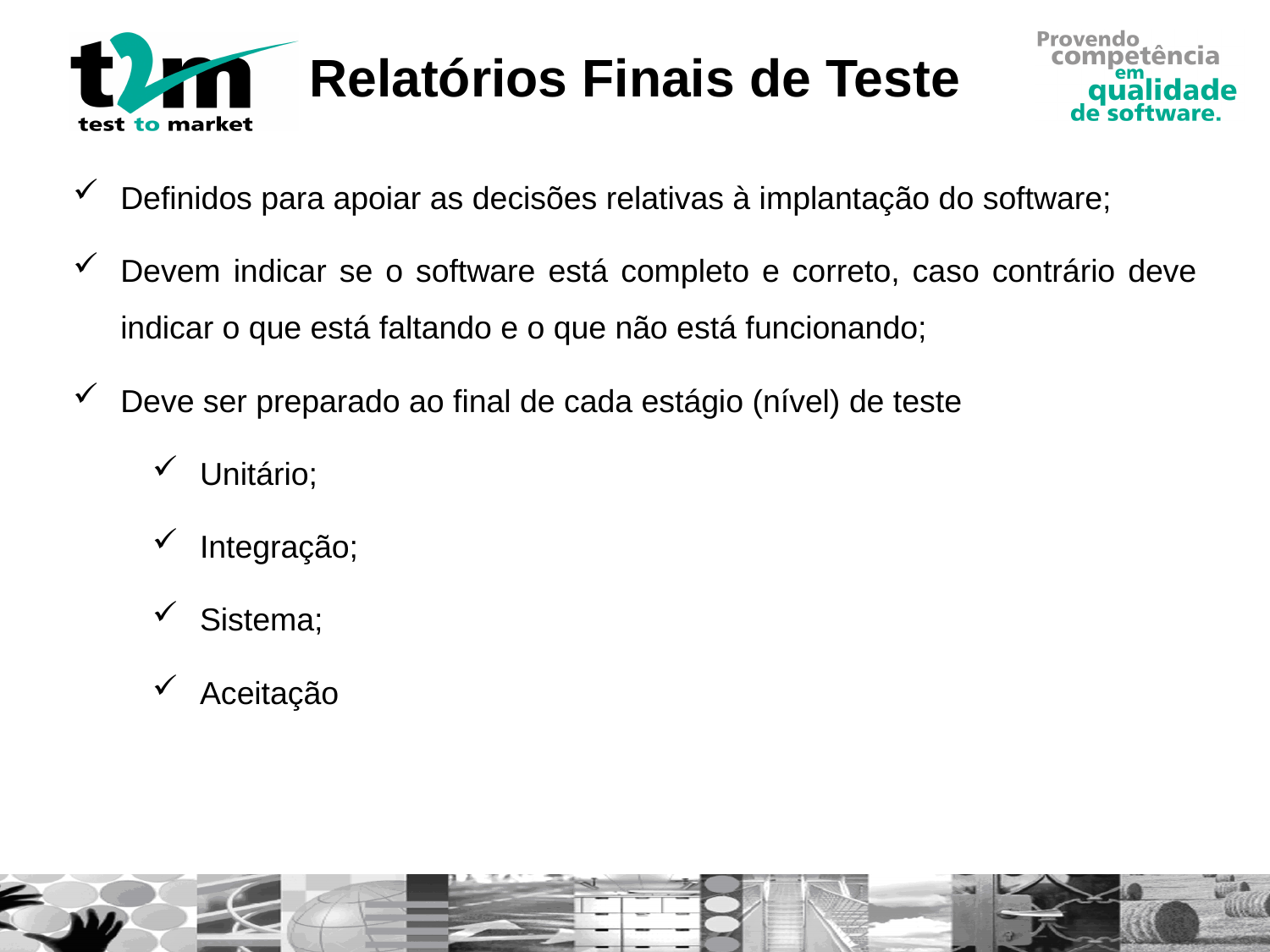

# Relatórios Finais de Teste
Definidos para apoiar as decisões relativas à implantação do software;
Devem indicar se o software está completo e correto, caso contrário deve indicar o que está faltando e o que não está funcionando;
Deve ser preparado ao final de cada estágio (nível) de teste
Unitário;
Integração;
Sistema;
Aceitação